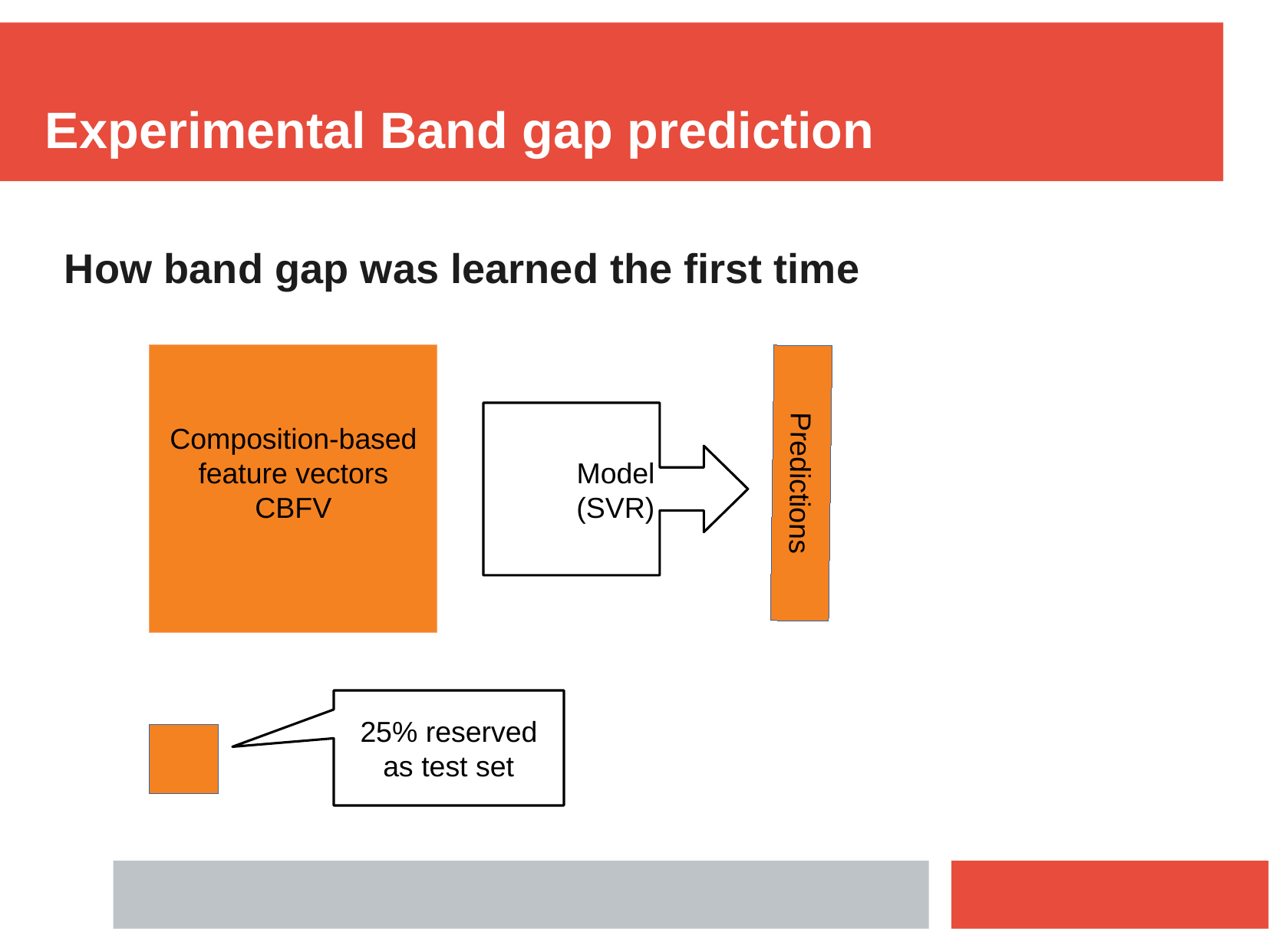

Experimental Band gap prediction
How band gap was learned the first time
Composition-based
feature vectors
CBFV

Model
(SVR)
Predictions
25% reserved
as test set